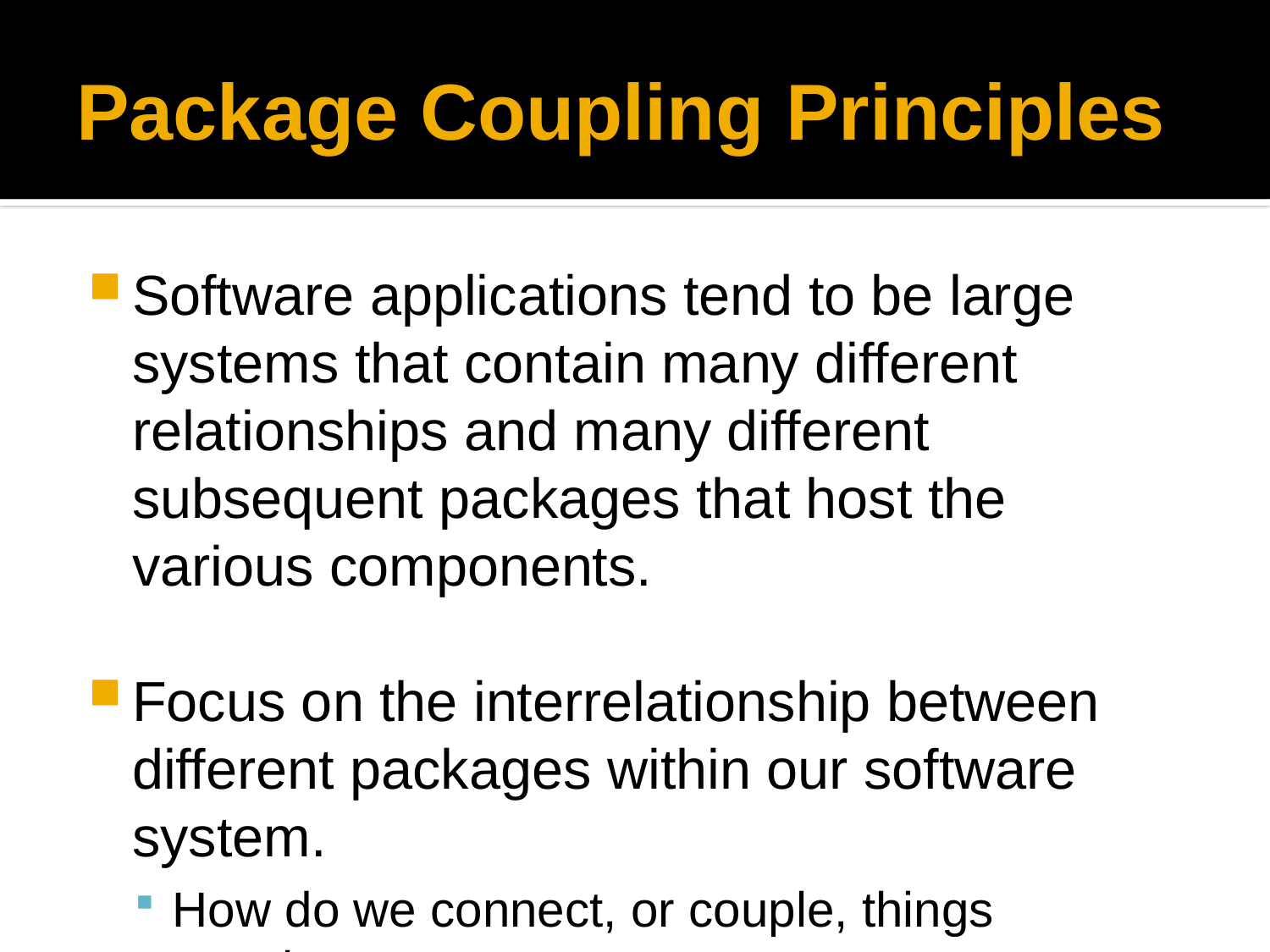

# Package Coupling Principles
Software applications tend to be large systems that contain many different relationships and many different subsequent packages that host the various components.

Focus on the interrelationship between different packages within our software system.
How do we connect, or couple, things together.